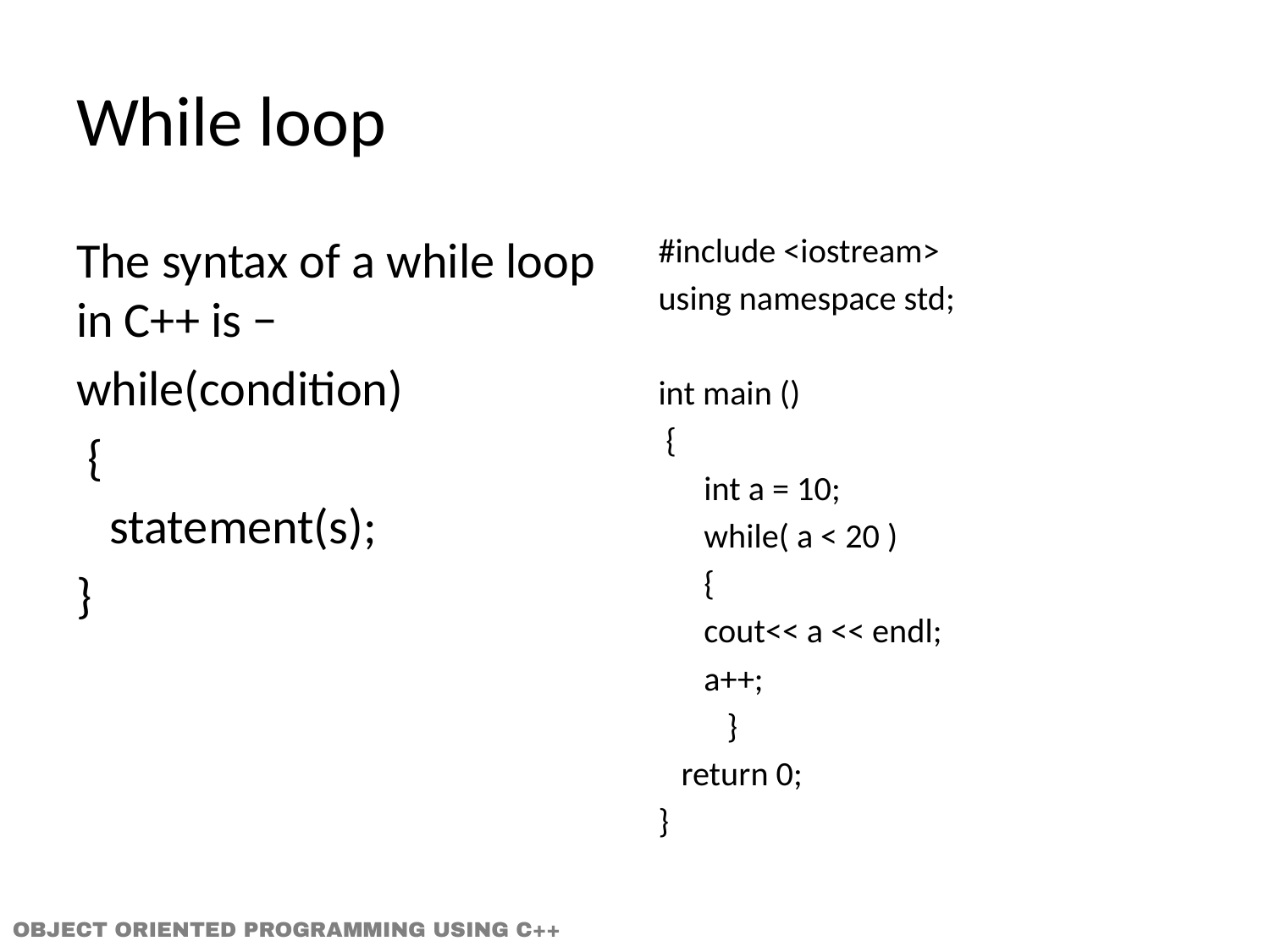

While loop
The syntax of a while loop in C++ is −
while(condition)
 {
   statement(s);
}

#include <iostream>
using namespace std;

int main ()
 {
      int a = 10;
      while( a < 20 )
      {
      cout<< a << endl;
      a++;
         }
   return 0;
}